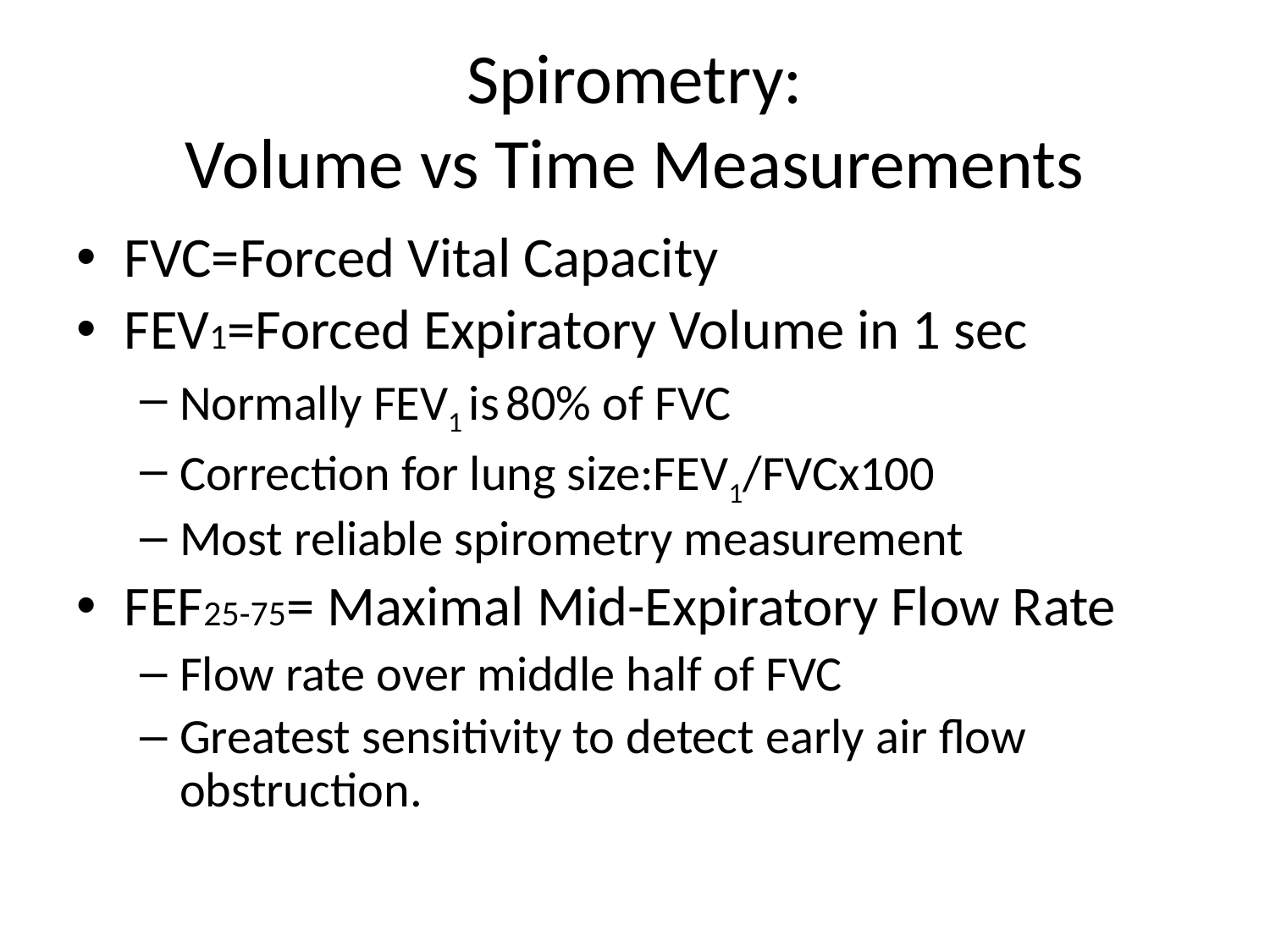

Spirometry:
Volume vs Time Measurements
FVC=Forced Vital Capacity
FEV1=Forced Expiratory Volume in 1 sec
Normally FEV1 is 80% of FVC
Correction for lung size:FEV1/FVCx100
Most reliable spirometry measurement
FEF25-75= Maximal Mid-Expiratory Flow Rate
Flow rate over middle half of FVC
Greatest sensitivity to detect early air flow obstruction.